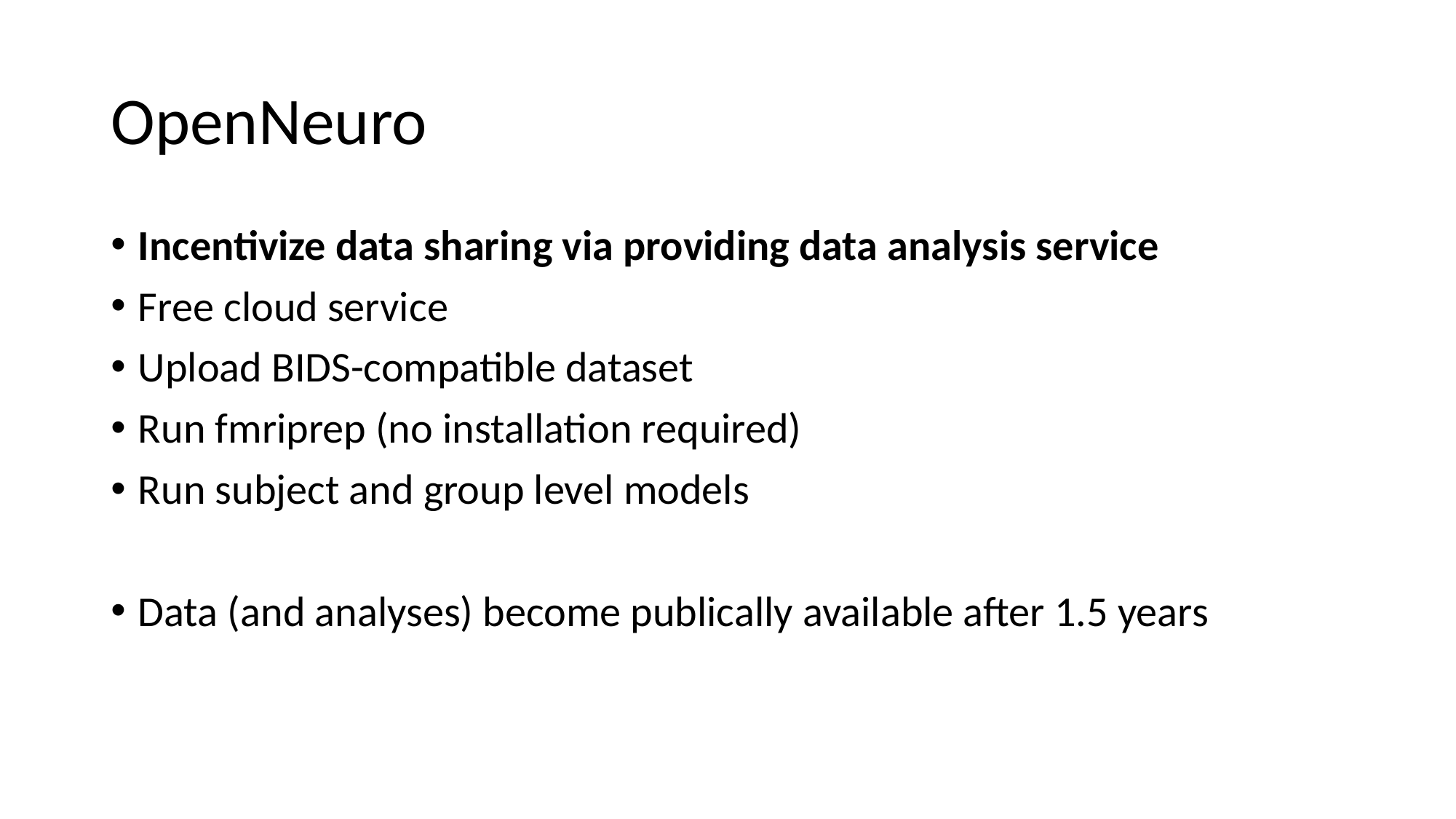

# OpenNeuro
Incentivize data sharing via providing data analysis service
Free cloud service
Upload BIDS-compatible dataset
Run fmriprep (no installation required)
Run subject and group level models

Data (and analyses) become publically available after 1.5 years